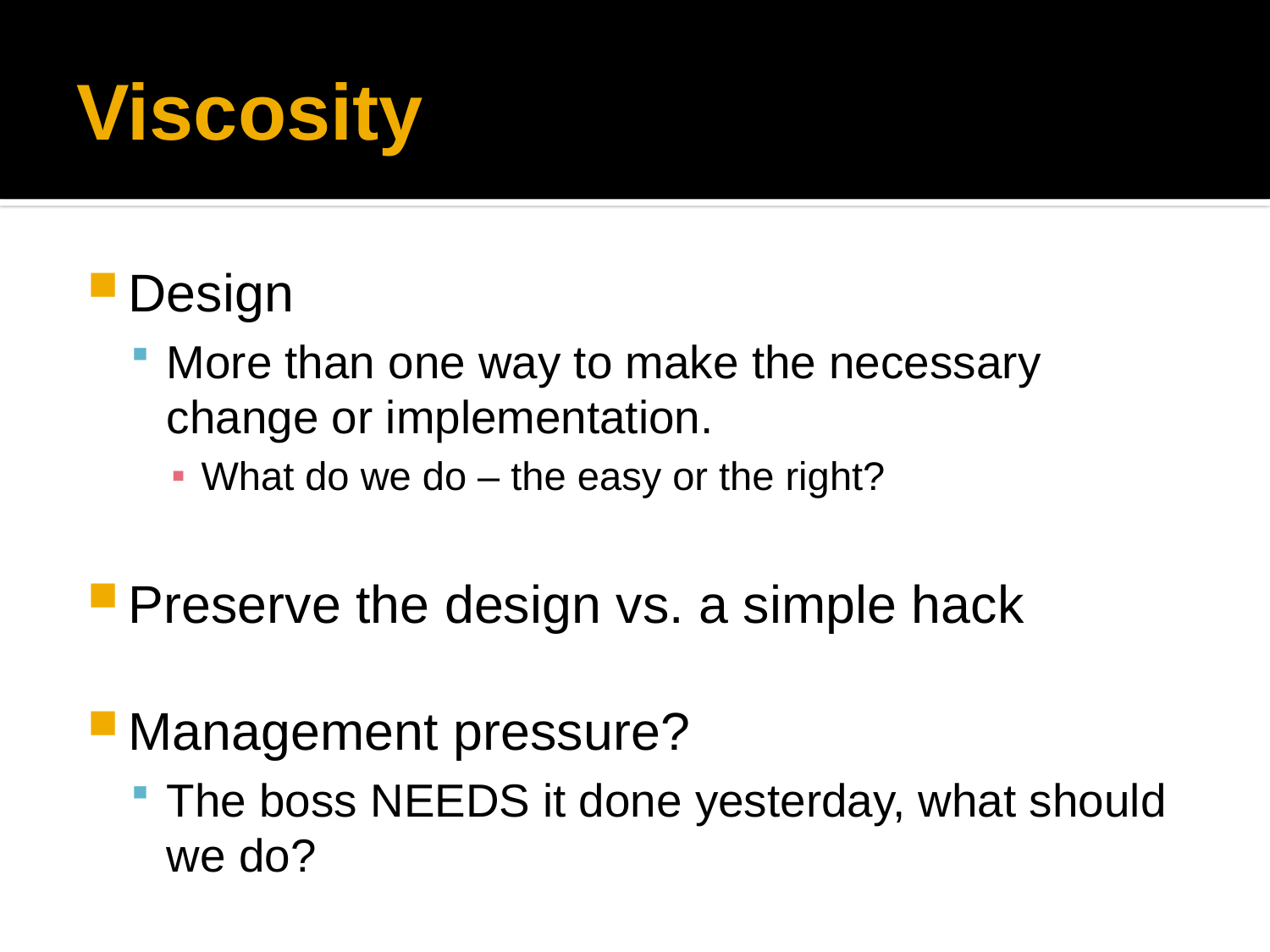

# Viscosity
Design
More than one way to make the necessary change or implementation.
What do we do – the easy or the right?

Preserve the design vs. a simple hack

Management pressure?
The boss NEEDS it done yesterday, what should we do?